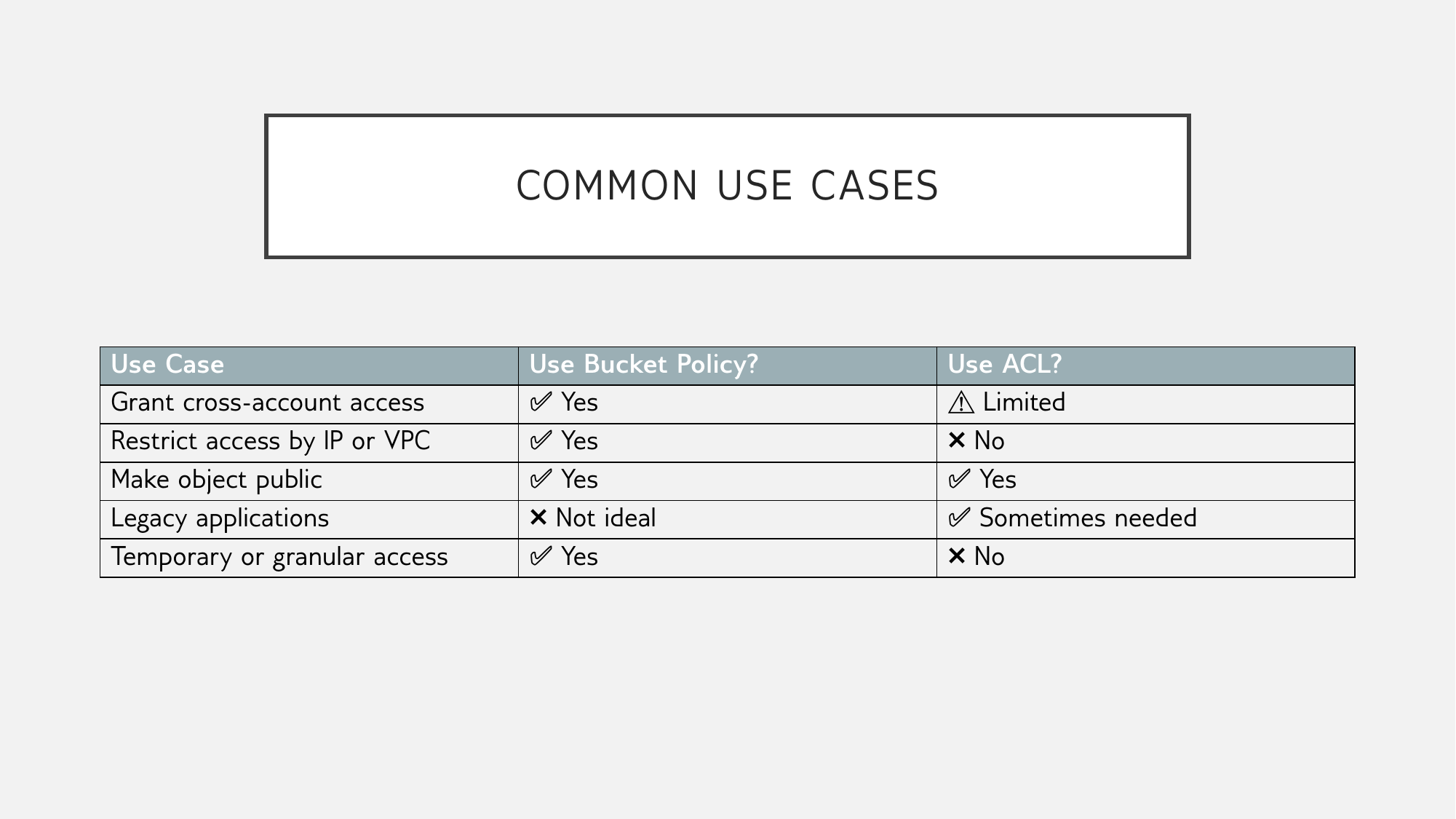

# Common Use Cases
| Use Case | Use Bucket Policy? | Use ACL? |
| --- | --- | --- |
| Grant cross-account access | ✅ Yes | ⚠️ Limited |
| Restrict access by IP or VPC | ✅ Yes | ❌ No |
| Make object public | ✅ Yes | ✅ Yes |
| Legacy applications | ❌ Not ideal | ✅ Sometimes needed |
| Temporary or granular access | ✅ Yes | ❌ No |